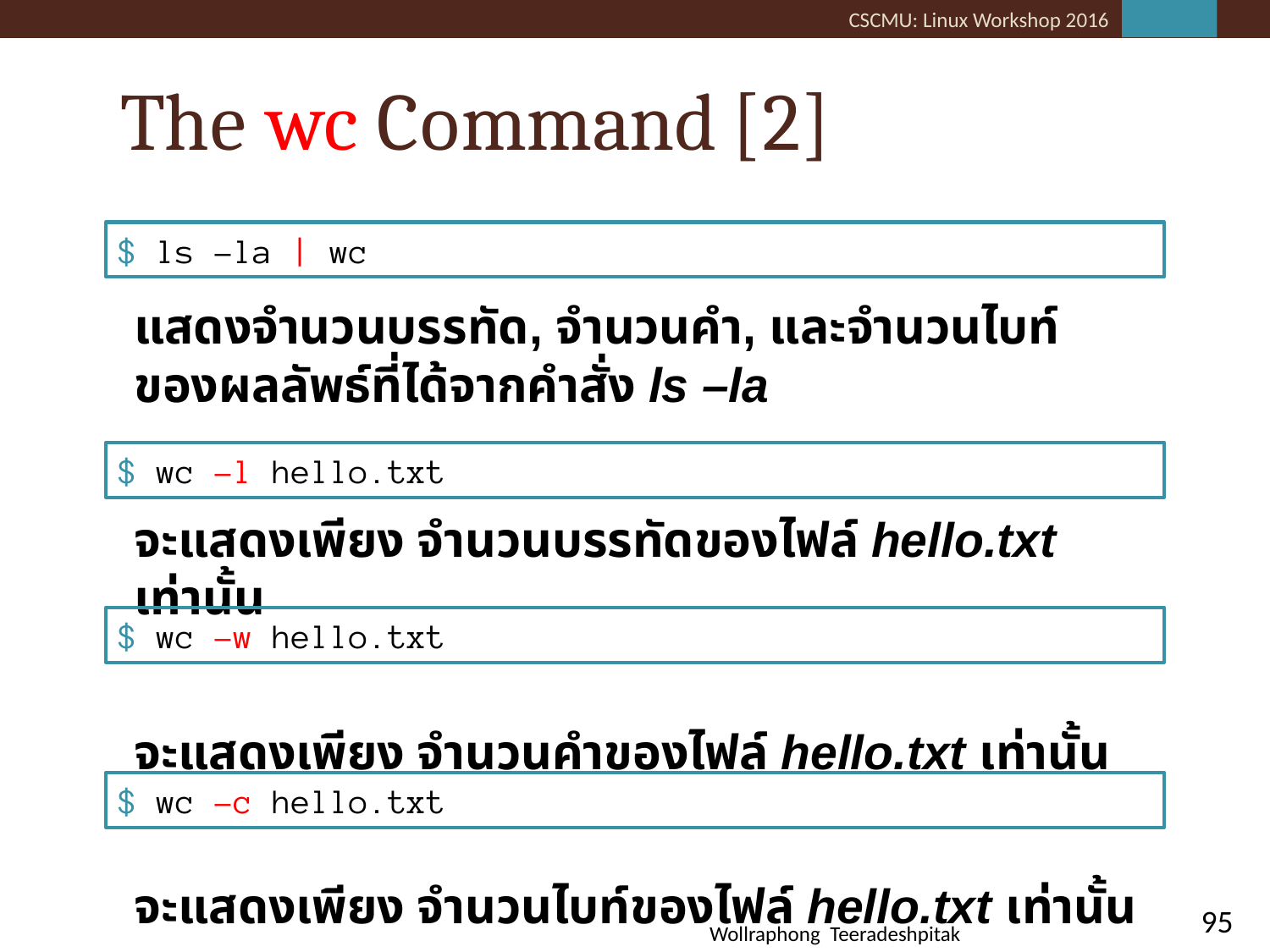

# The wc Command [2]

แสดงจำนวนบรรทัด, จำนวนคำ, และจำนวนไบท์ ของผลลัพธ์ที่ได้จากคำสั่ง ls –la

จะแสดงเพียง จำนวนบรรทัดของไฟล์ hello.txt เท่านั้น

จะแสดงเพียง จำนวนคำของไฟล์ hello.txt เท่านั้น

จะแสดงเพียง จำนวนไบท์ของไฟล์ hello.txt เท่านั้น
$ ls -la | wc
$ wc -l hello.txt
$ wc -w hello.txt
$ wc -c hello.txt
95
Wollraphong  Teeradeshpitak